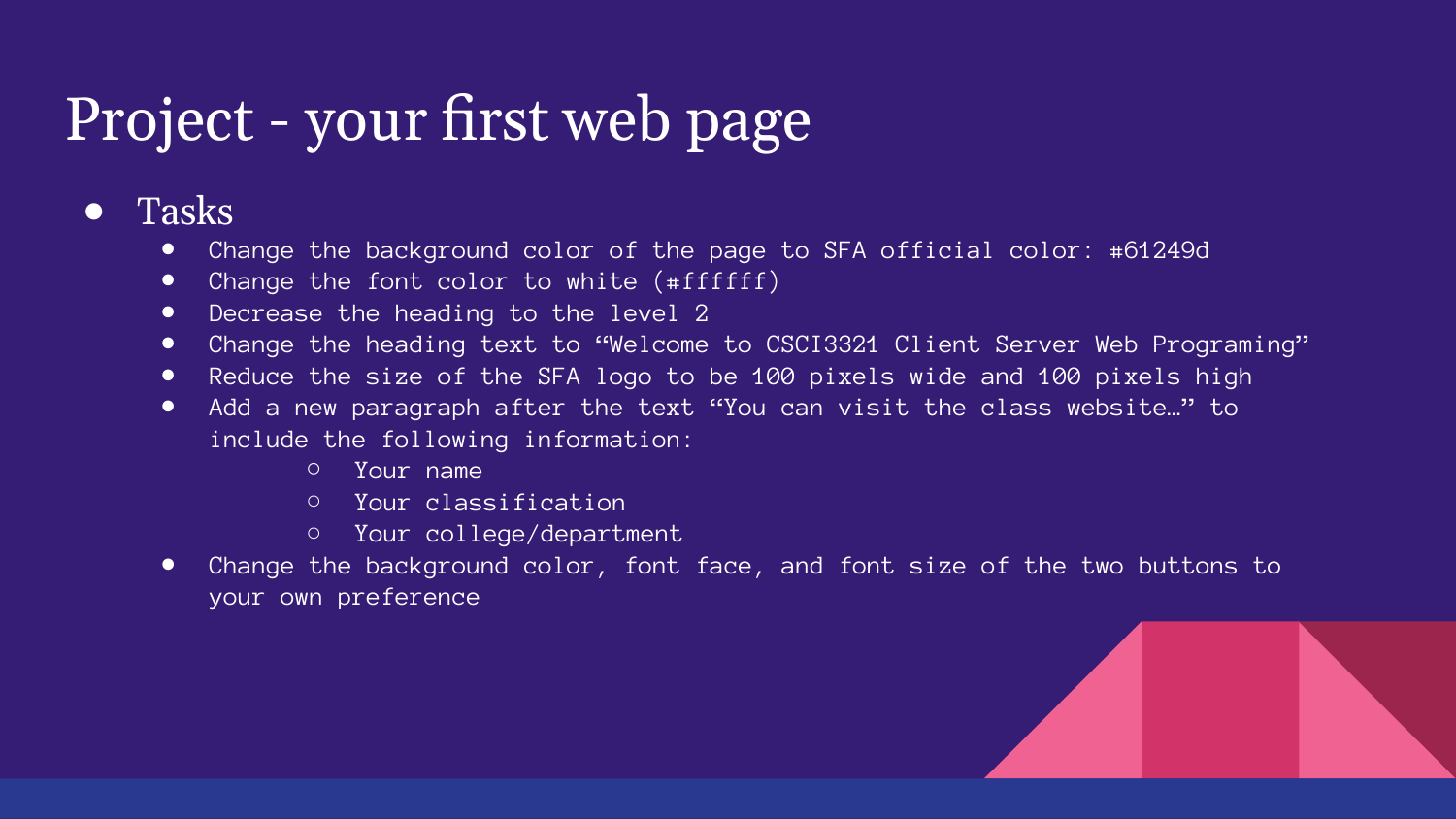

# Project - your first web page
Tasks
Change the background color of the page to SFA official color: #61249d
Change the font color to white (#ffffff)
Decrease the heading to the level 2
Change the heading text to “Welcome to CSCI3321 Client Server Web Programing”
Reduce the size of the SFA logo to be 100 pixels wide and 100 pixels high
Add a new paragraph after the text “You can visit the class website…” to include the following information:
Your name
Your classification
Your college/department
Change the background color, font face, and font size of the two buttons to your own preference